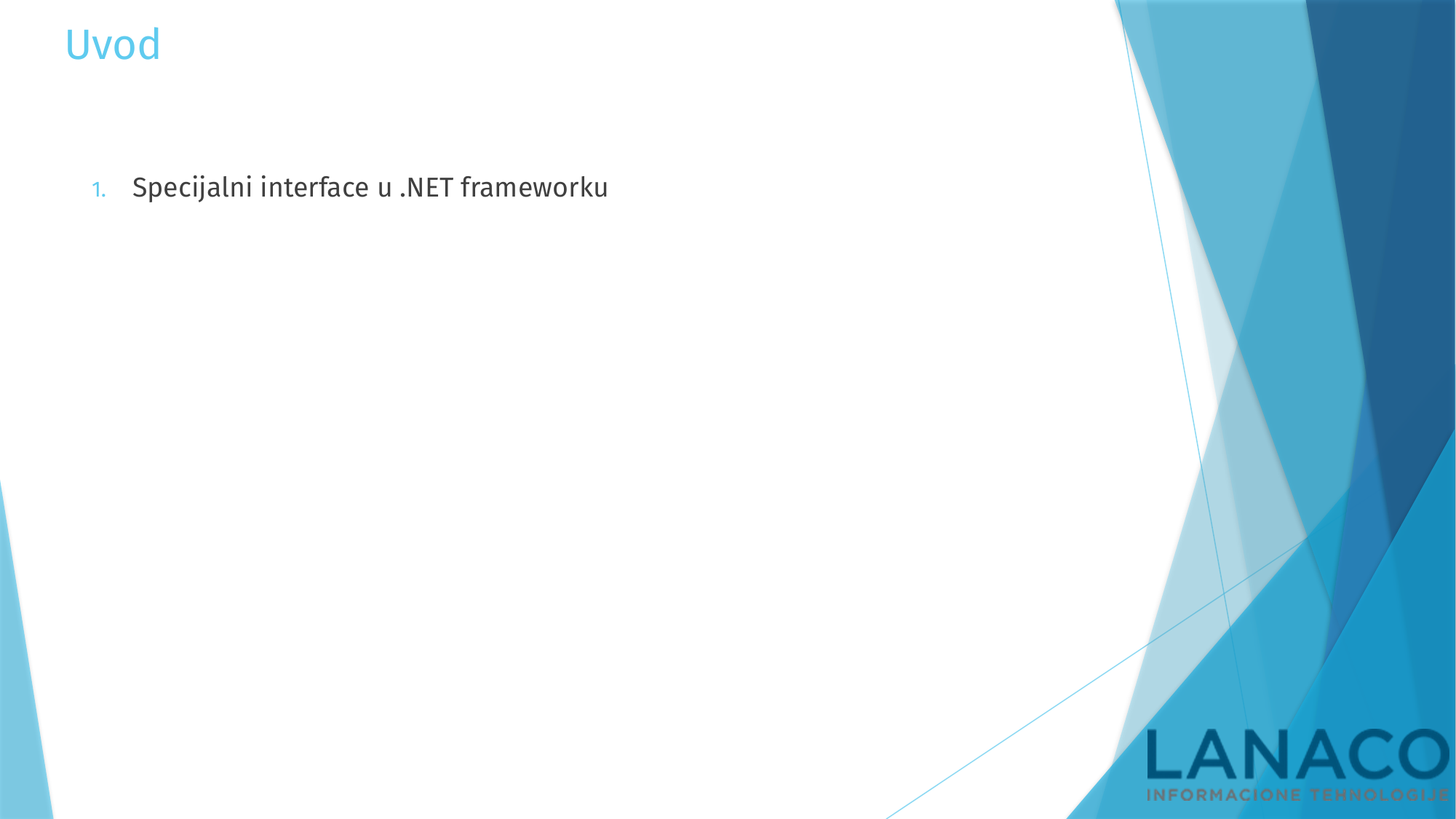

# Uvod
Specijalni interface u .NET frameworku